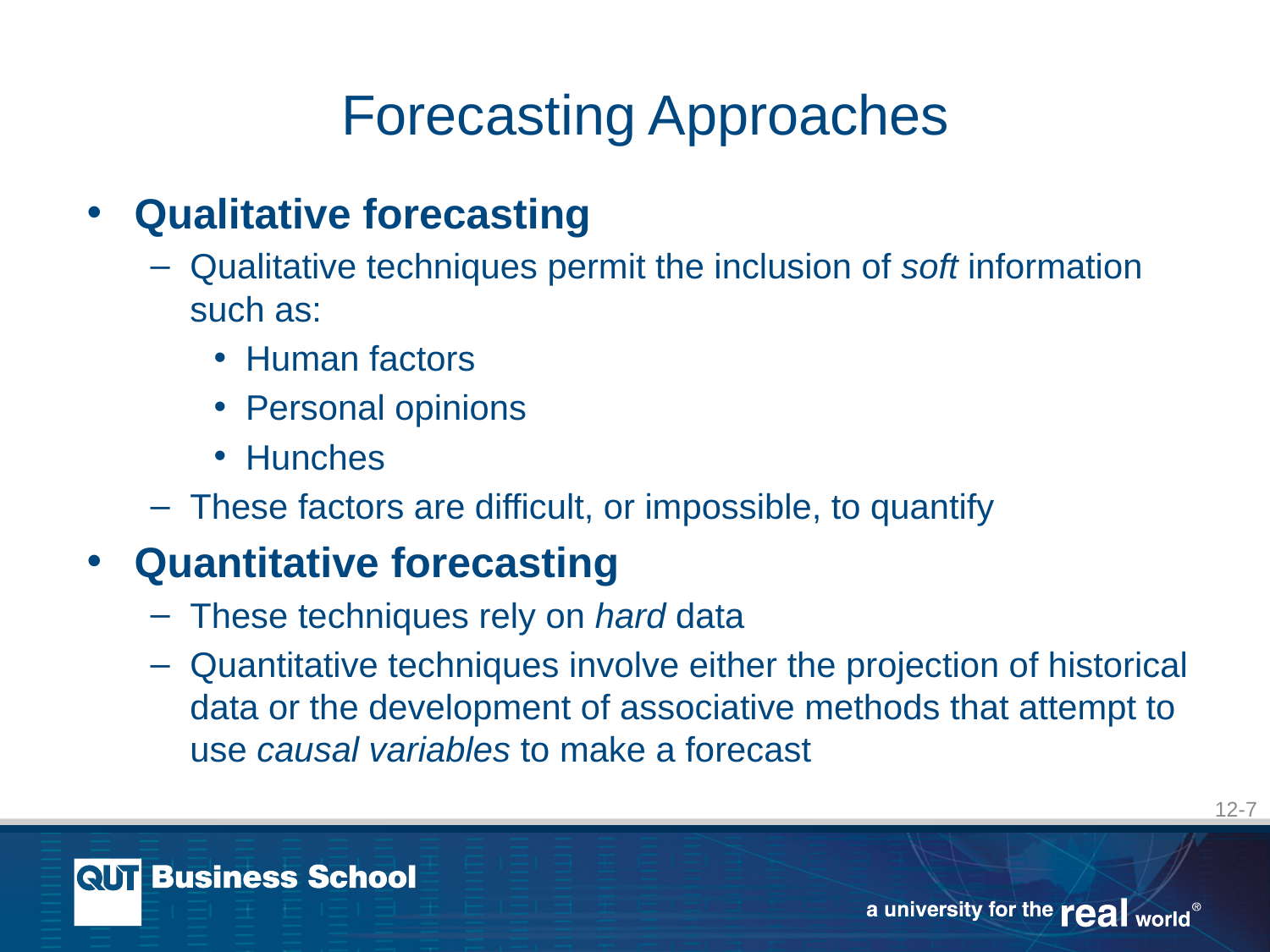

# Forecasting Approaches
Qualitative forecasting
Qualitative techniques permit the inclusion of soft information such as:
Human factors
Personal opinions
Hunches
These factors are difficult, or impossible, to quantify
Quantitative forecasting
These techniques rely on hard data
Quantitative techniques involve either the projection of historical data or the development of associative methods that attempt to use causal variables to make a forecast

12-7